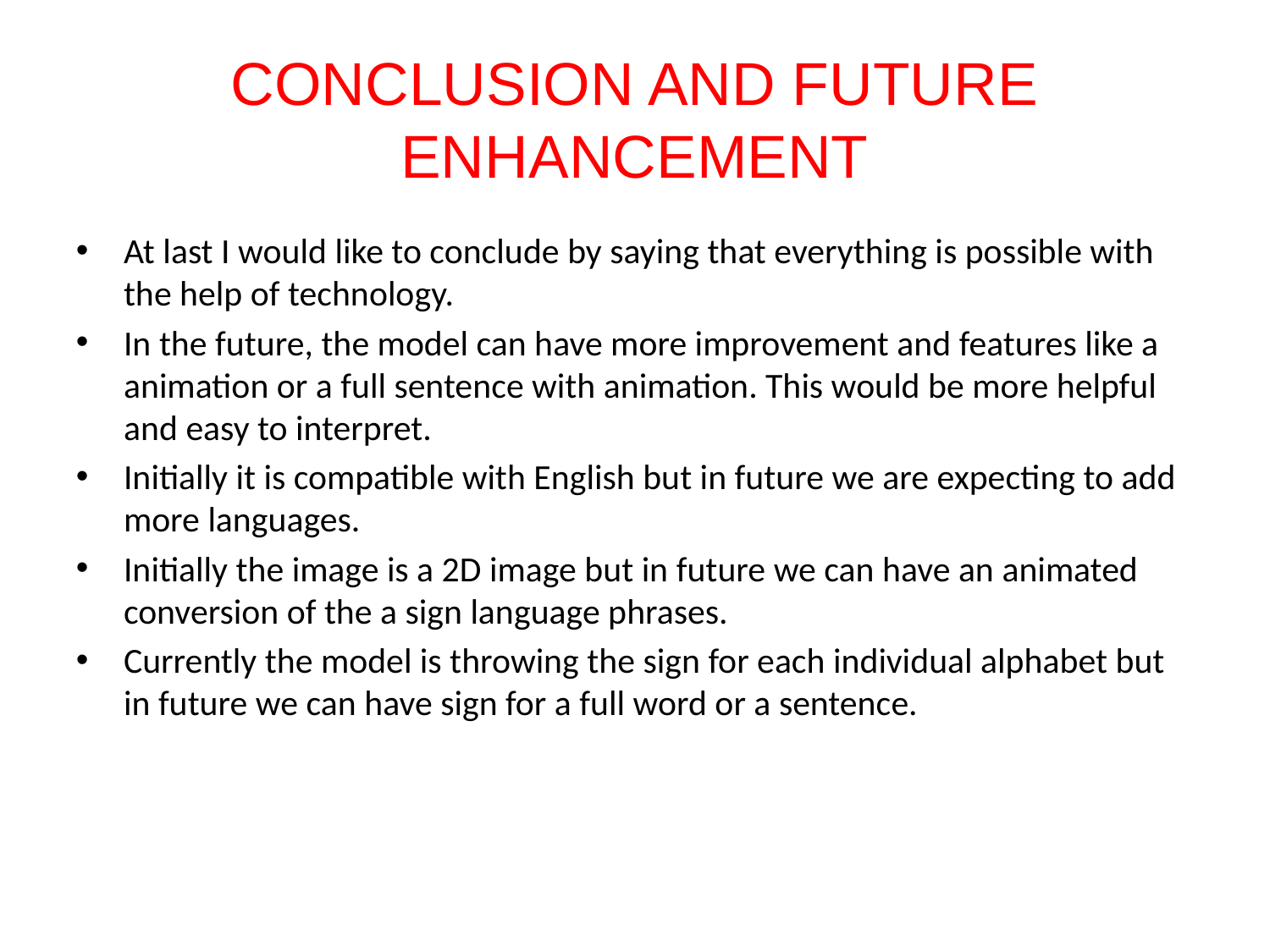

CONCLUSION AND FUTURE ENHANCEMENT
At last I would like to conclude by saying that everything is possible with the help of technology.
In the future, the model can have more improvement and features like a animation or a full sentence with animation. This would be more helpful and easy to interpret.
Initially it is compatible with English but in future we are expecting to add more languages.
Initially the image is a 2D image but in future we can have an animated conversion of the a sign language phrases.
Currently the model is throwing the sign for each individual alphabet but in future we can have sign for a full word or a sentence.